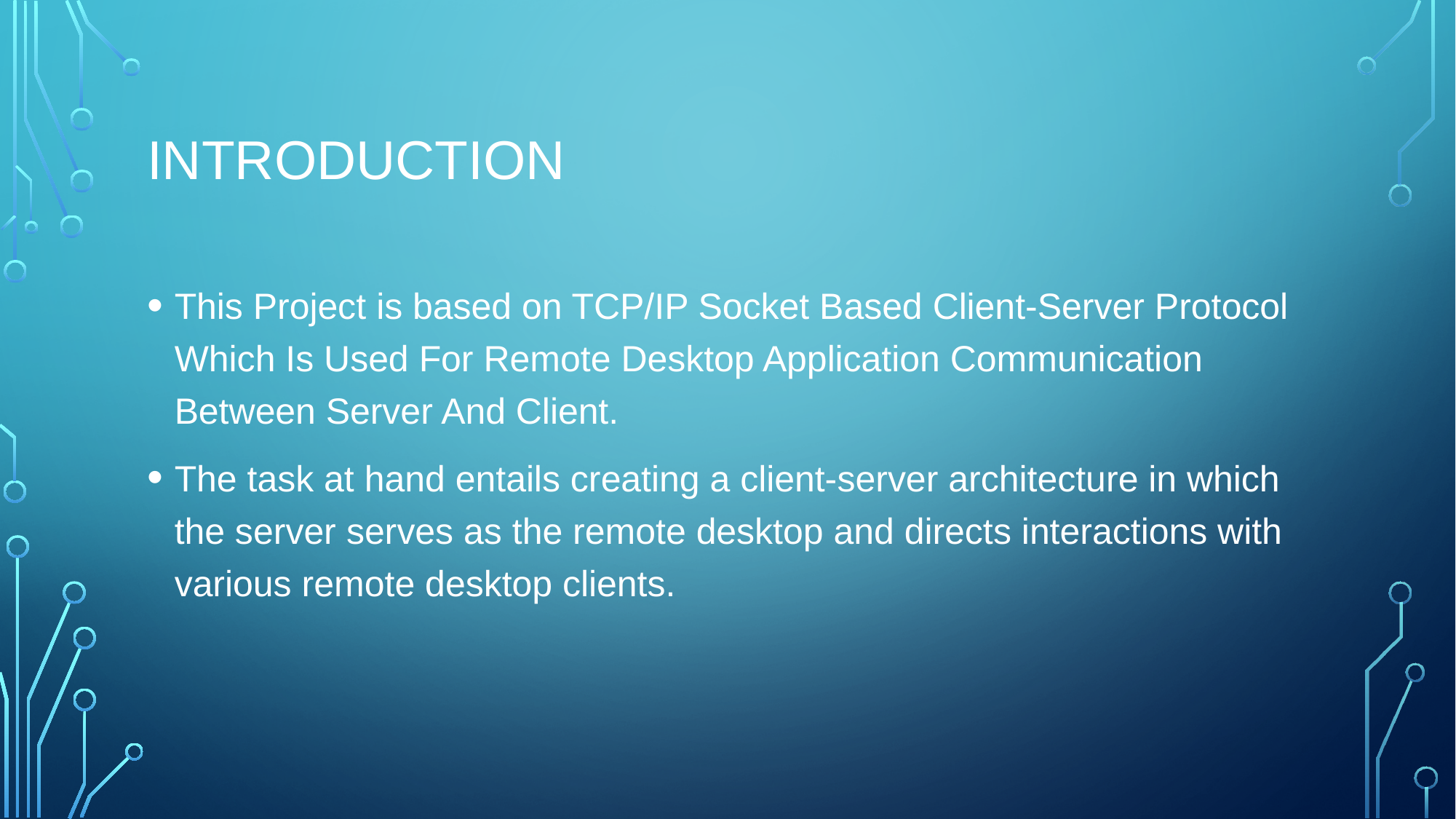

# Introduction
This Project is based on TCP/IP Socket Based Client-Server Protocol Which Is Used For Remote Desktop Application Communication Between Server And Client.
The task at hand entails creating a client-server architecture in which the server serves as the remote desktop and directs interactions with various remote desktop clients.